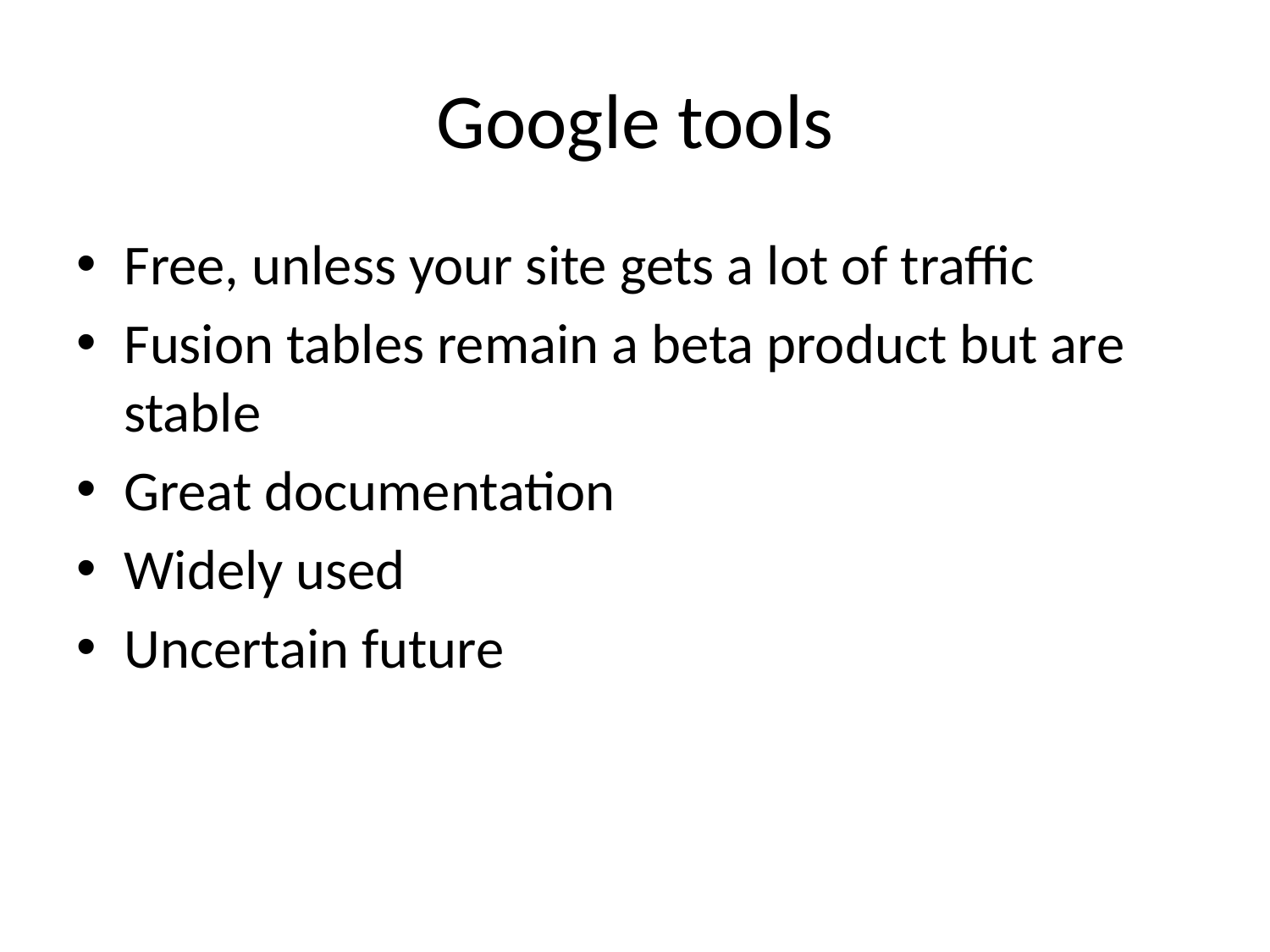

# Google tools
Free, unless your site gets a lot of traffic
Fusion tables remain a beta product but are stable
Great documentation
Widely used
Uncertain future